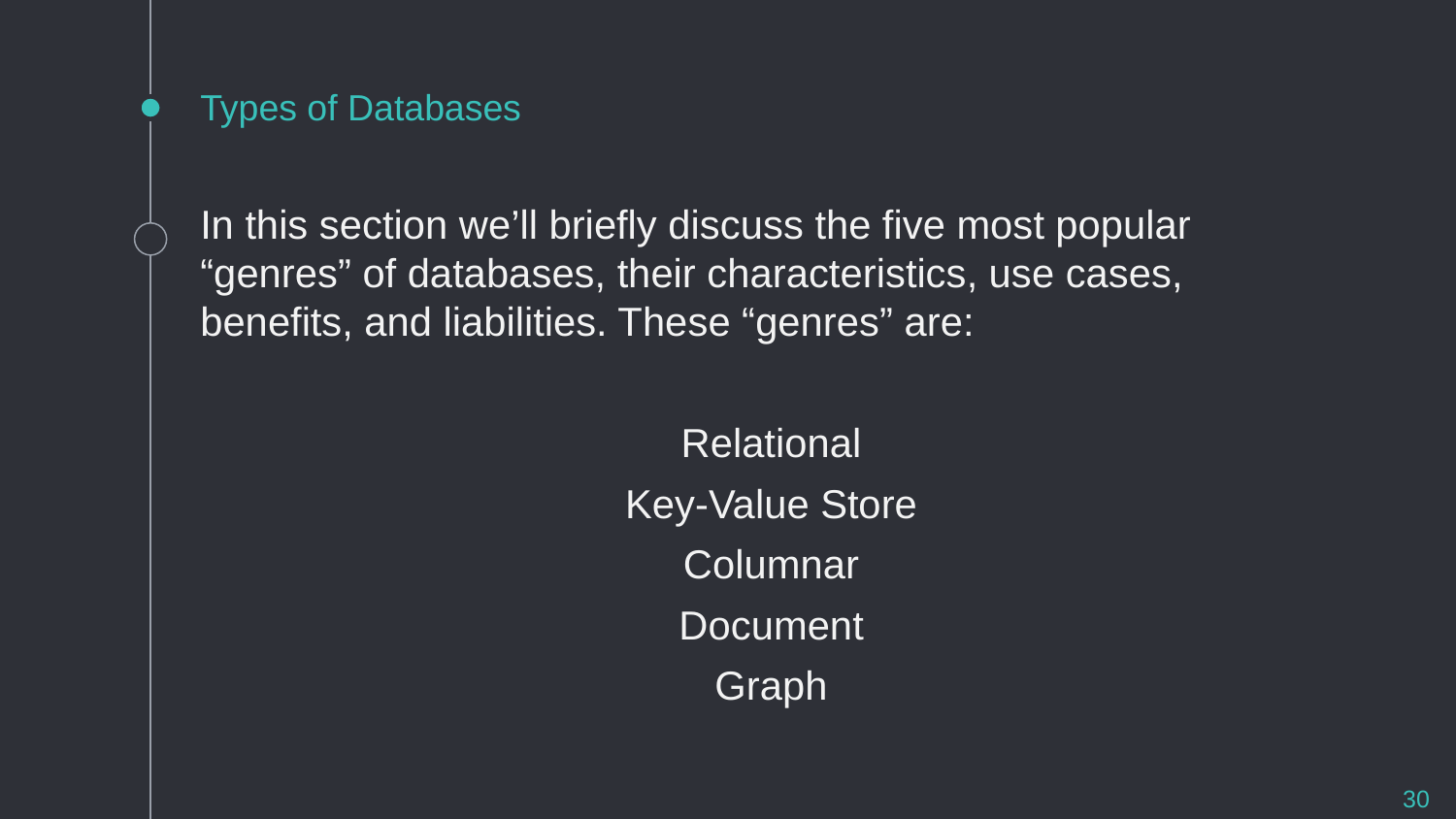

# Types of Databases
In this section we’ll briefly discuss the five most popular “genres” of databases, their characteristics, use cases, benefits, and liabilities. These “genres” are:

Relational
Key-Value Store
Columnar
Document
Graph
30